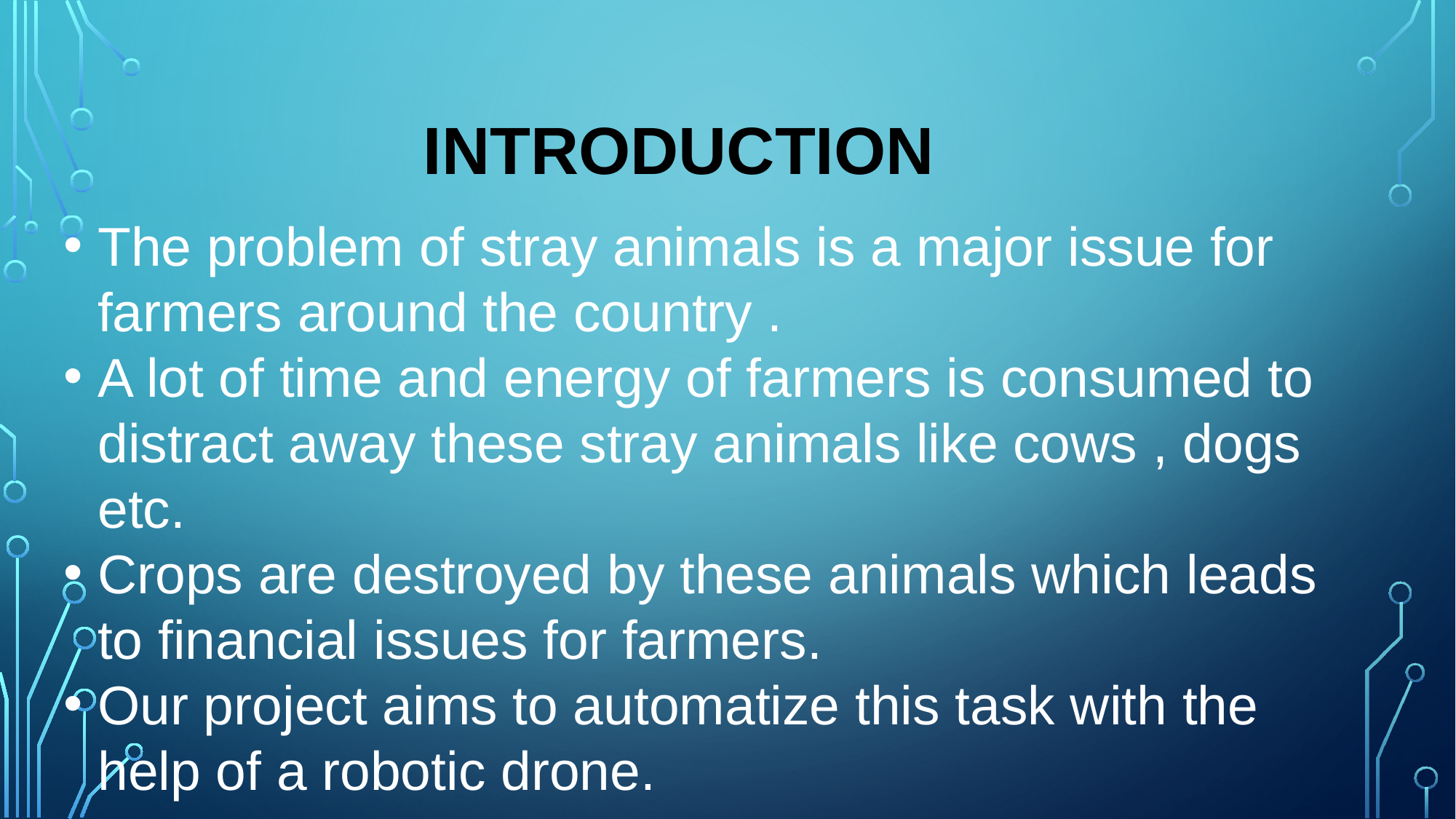

INTRODUCTION
The problem of stray animals is a major issue for farmers around the country .
A lot of time and energy of farmers is consumed to  distract away these stray animals like cows , dogs etc.
Crops are destroyed by these animals which leads to financial issues for farmers.
Our project aims to automatize this task with the help of a robotic drone.